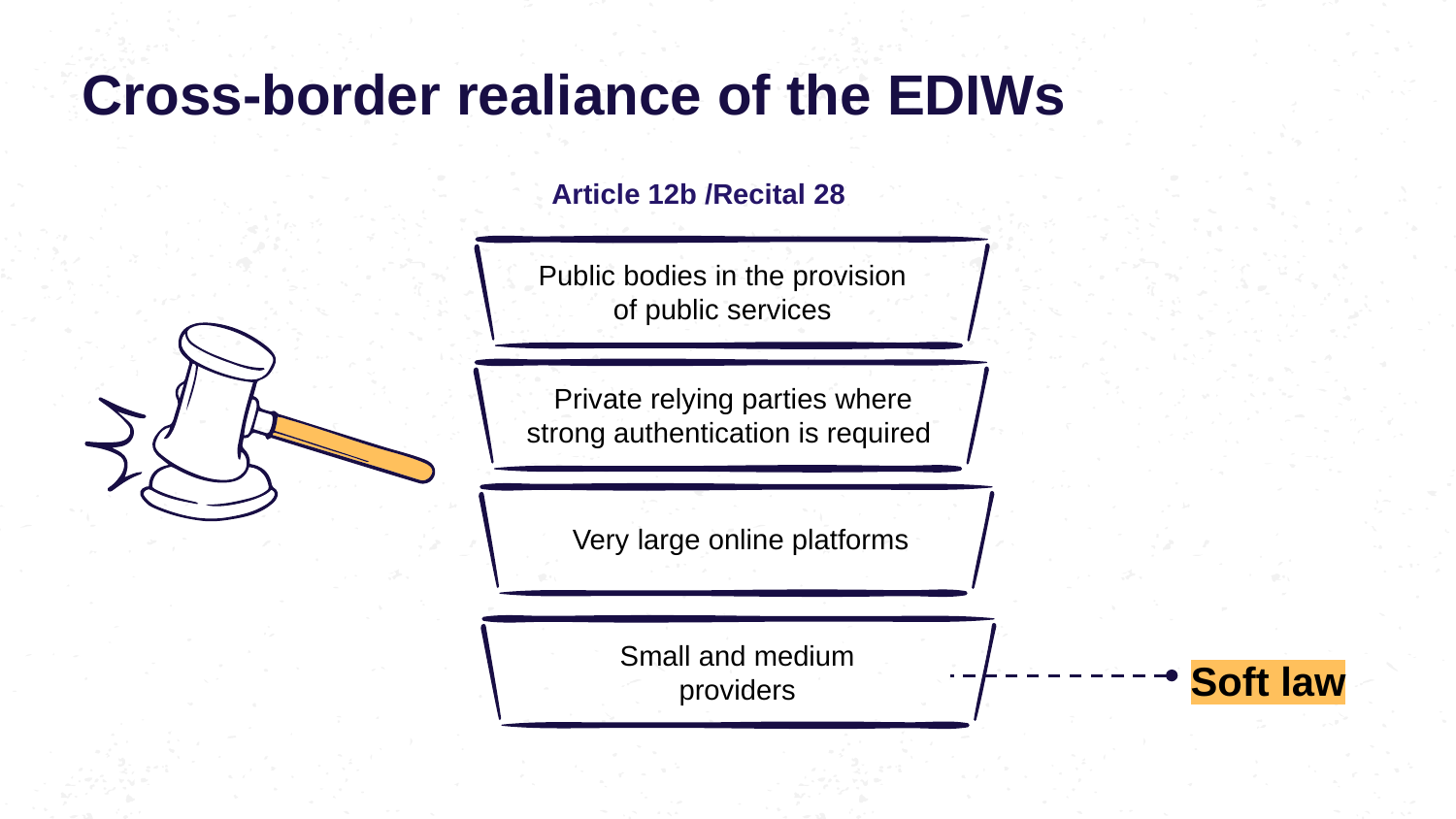

# Cross-border realiance of the EDIWs

Article 12b /Recital 28

Public bodies in the provision of public services

Private relying parties where strong authentication is required

Very large online platforms

Small and medium providers
Soft law